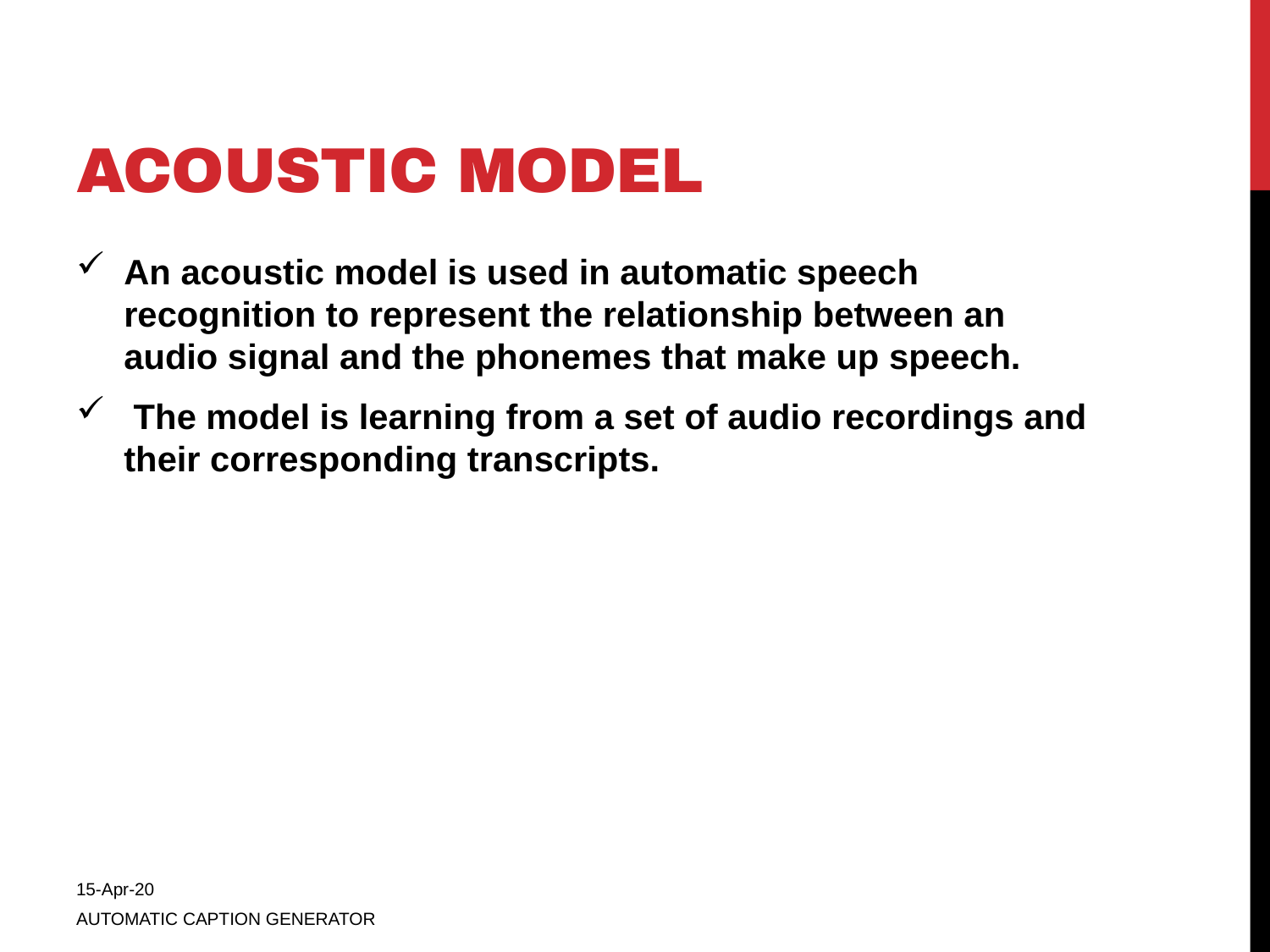

# Acoustic Model
An acoustic model is used in automatic speech recognition to represent the relationship between an audio signal and the phonemes that make up speech.
 The model is learning from a set of audio recordings and their corresponding transcripts.

15-Apr-20
AUTOMATIC CAPTION GENERATOR